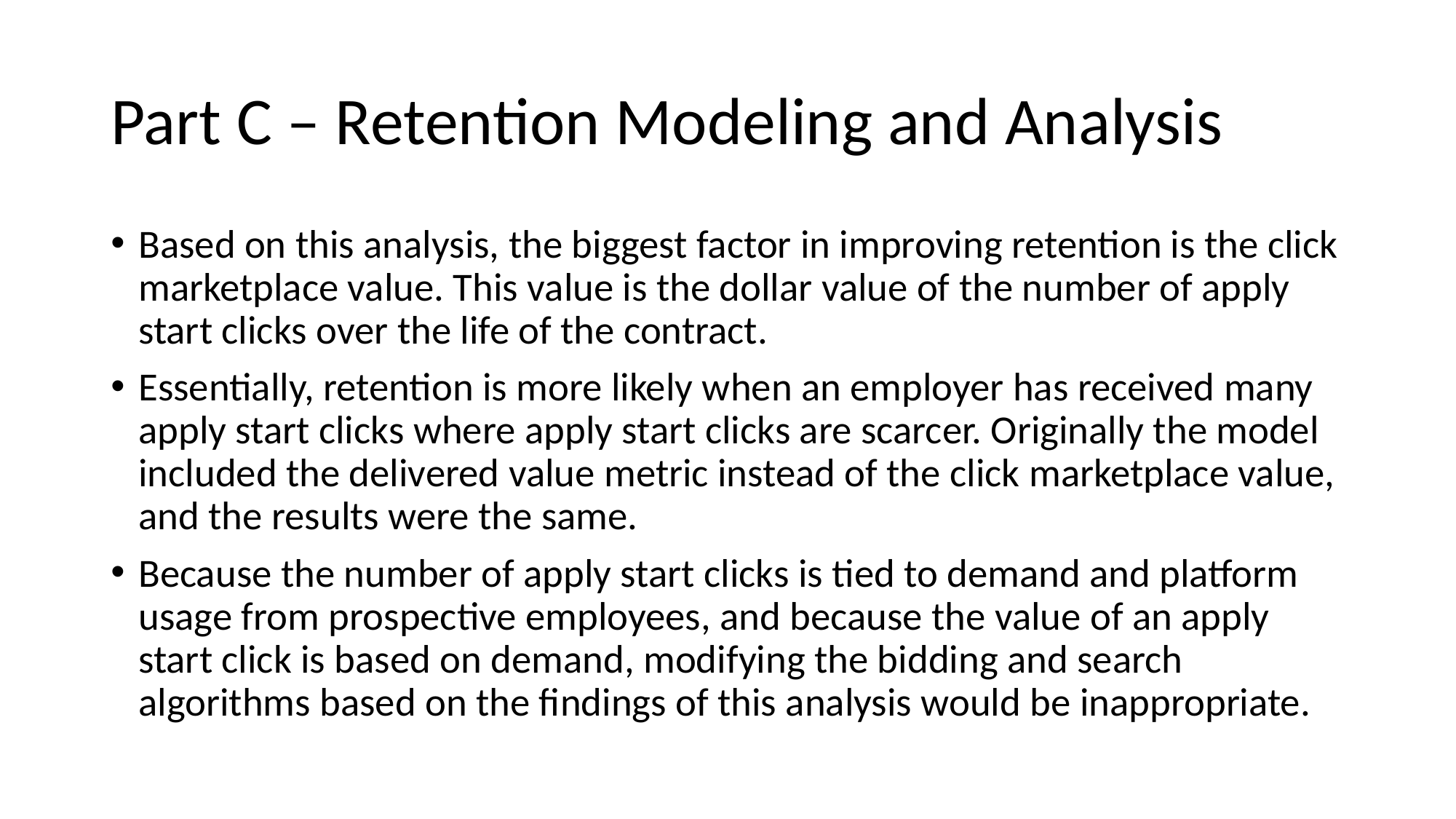

# Part C – Retention Modeling and Analysis
Based on this analysis, the biggest factor in improving retention is the click marketplace value. This value is the dollar value of the number of apply start clicks over the life of the contract.
Essentially, retention is more likely when an employer has received many apply start clicks where apply start clicks are scarcer. Originally the model included the delivered value metric instead of the click marketplace value, and the results were the same.
Because the number of apply start clicks is tied to demand and platform usage from prospective employees, and because the value of an apply start click is based on demand, modifying the bidding and search algorithms based on the findings of this analysis would be inappropriate.